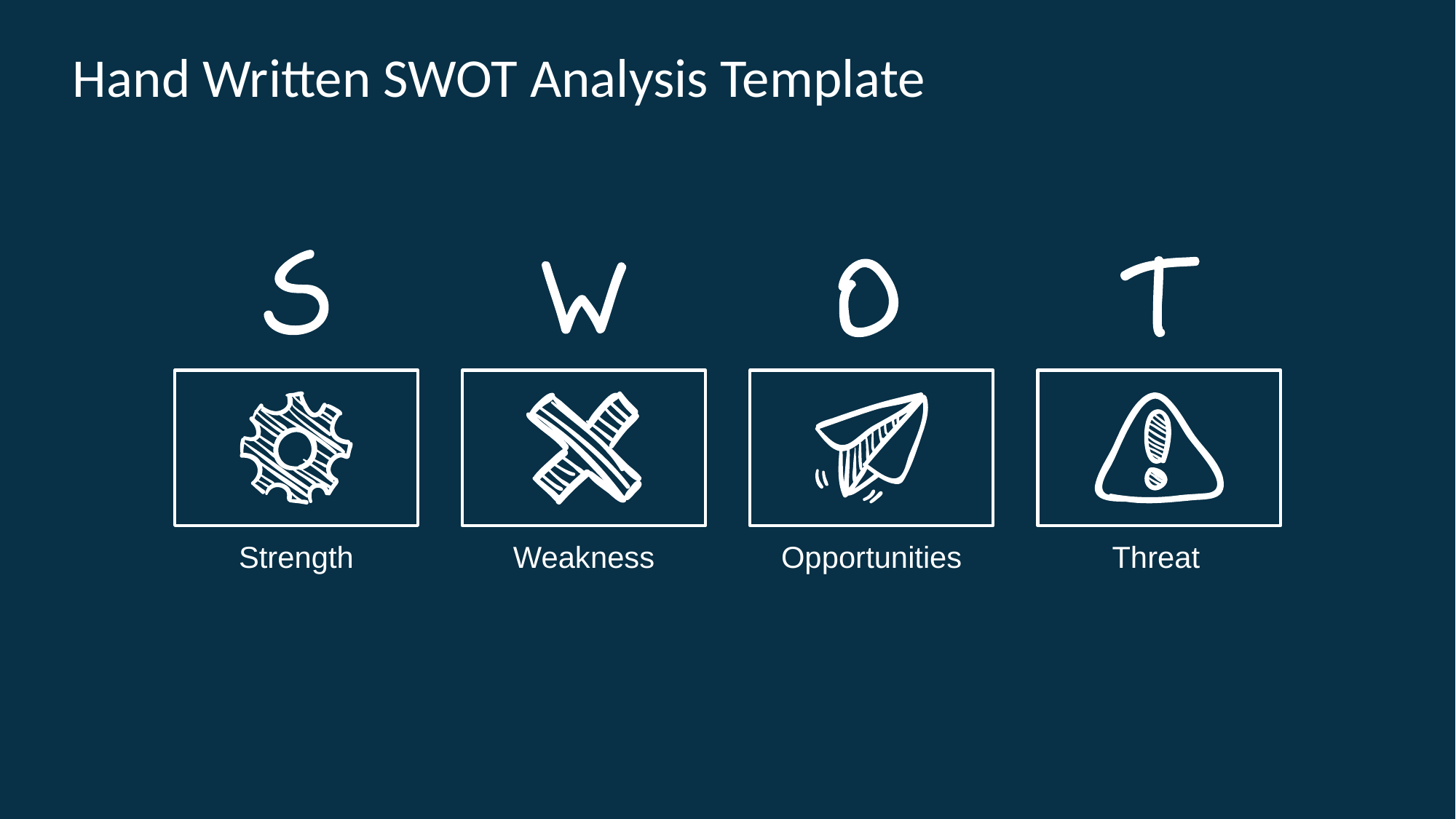

# Hand Written SWOT Analysis Template

Strength
Weakness
Opportunities
Threat